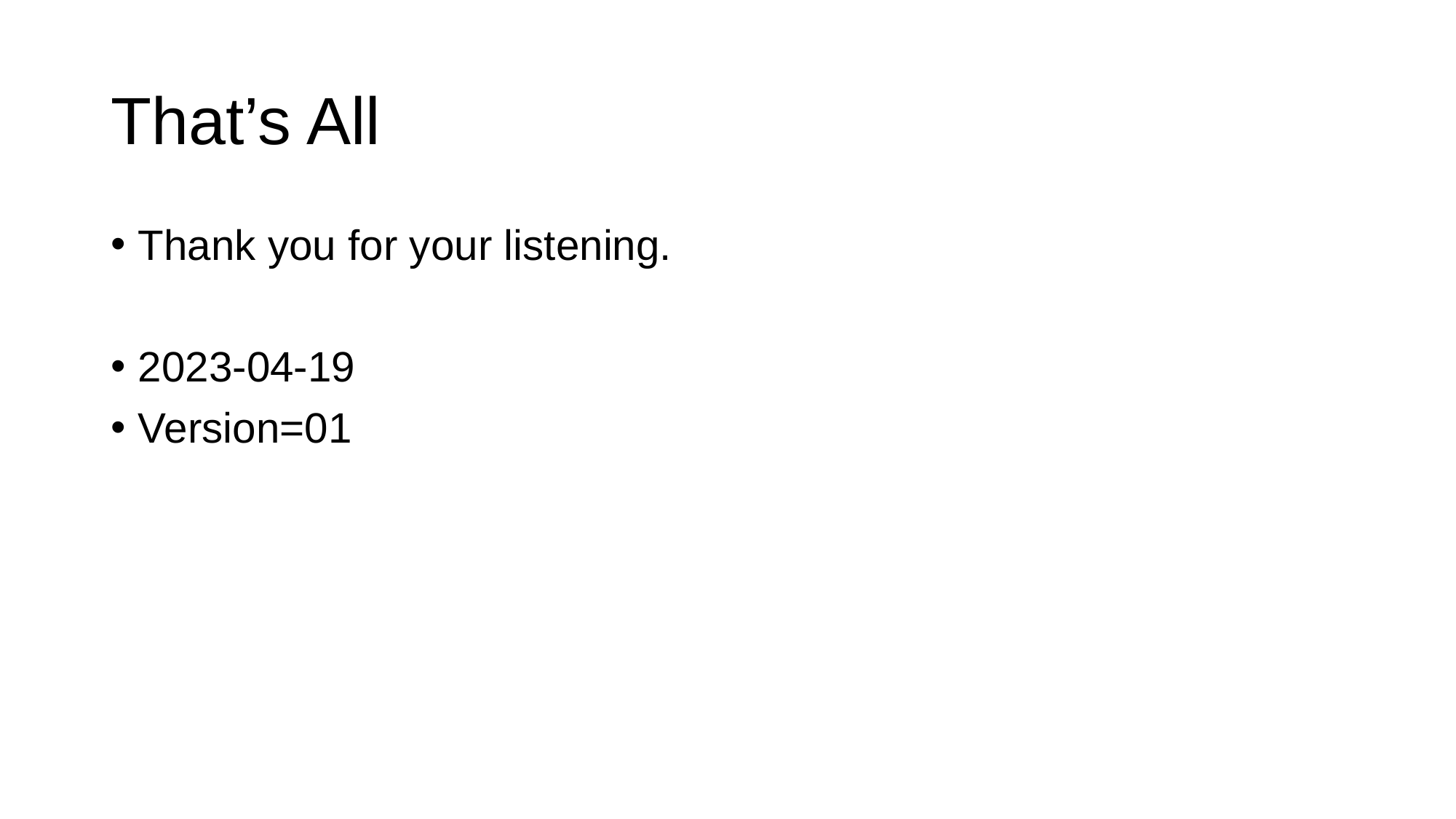

# That’s All
Thank you for your listening.

2023-04-19
Version=01